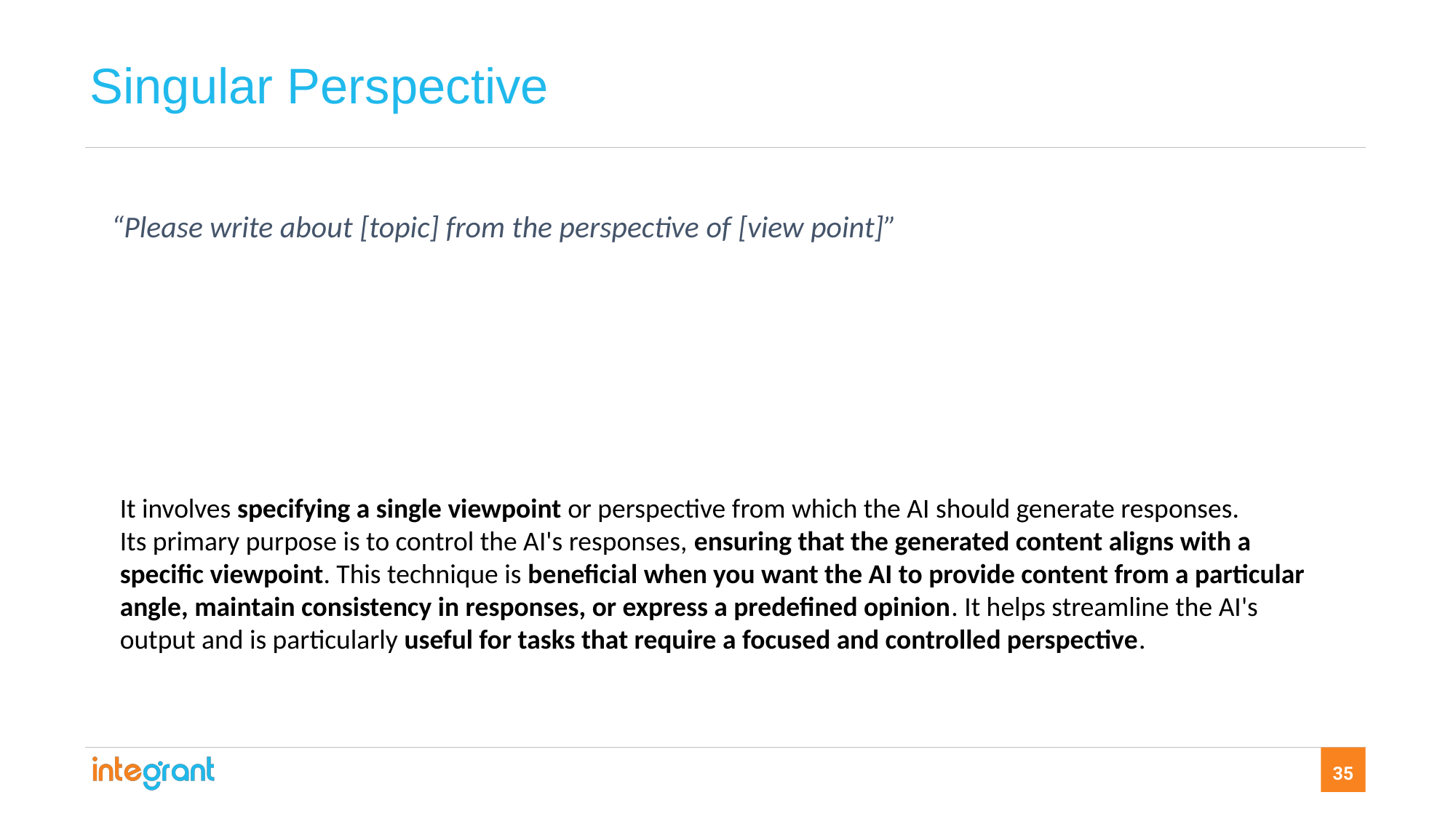

Singular Perspective
“Please write about [topic] from the perspective of [view point]”
It involves specifying a single viewpoint or perspective from which the AI should generate responses.
Its primary purpose is to control the AI's responses, ensuring that the generated content aligns with a specific viewpoint. This technique is beneficial when you want the AI to provide content from a particular angle, maintain consistency in responses, or express a predefined opinion. It helps streamline the AI's output and is particularly useful for tasks that require a focused and controlled perspective.
35